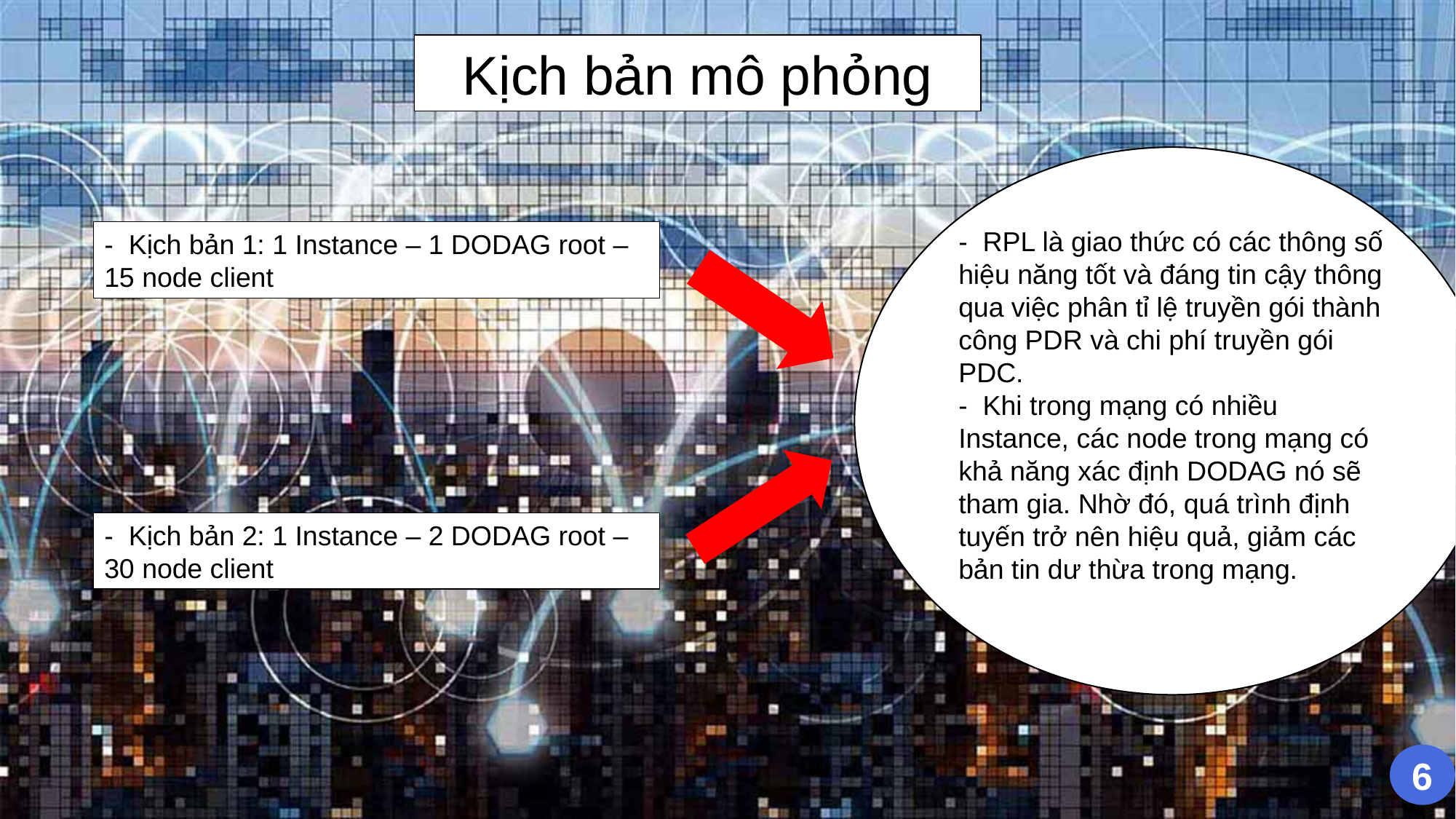

Kịch bản mô phỏng
-  RPL là giao thức có các thông số hiệu năng tốt và đáng tin cậy thông qua việc phân tỉ lệ truyền gói thành công PDR và chi phí truyền gói PDC.
-  Khi trong mạng có nhiều Instance, các node trong mạng có khả năng xác định DODAG nó sẽ tham gia. Nhờ đó, quá trình định tuyến trở nên hiệu quả, giảm các bản tin dư thừa trong mạng.

-  Kịch bản 1: 1 Instance – 1 DODAG root – 15 node client

-  Kịch bản 2: 1 Instance – 2 DODAG root – 30 node client
6